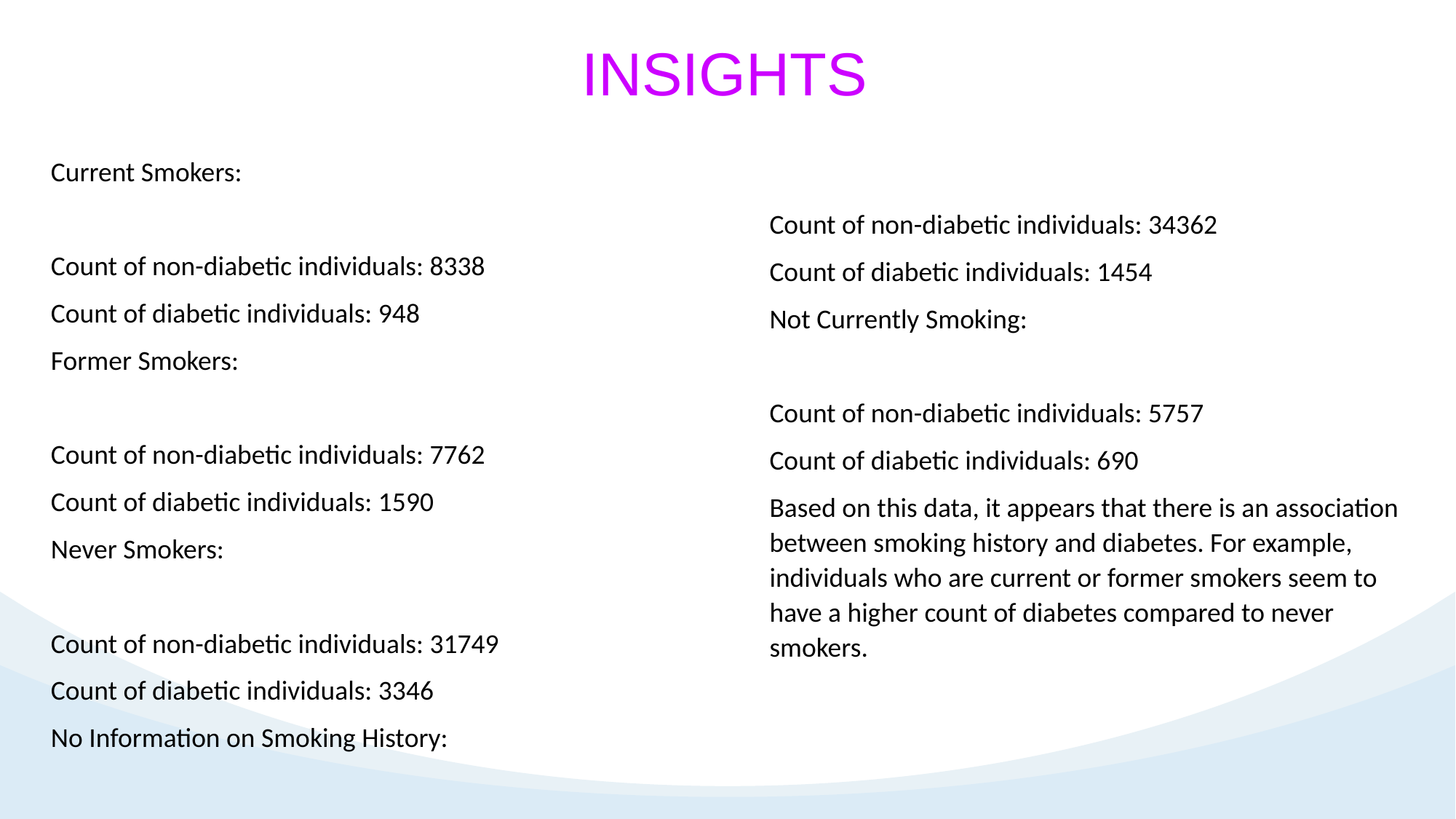

INSIGHTS
Current Smokers:

Count of non-diabetic individuals: 8338
Count of diabetic individuals: 948
Former Smokers:

Count of non-diabetic individuals: 7762
Count of diabetic individuals: 1590
Never Smokers:

Count of non-diabetic individuals: 31749
Count of diabetic individuals: 3346
No Information on Smoking History:

Count of non-diabetic individuals: 34362
Count of diabetic individuals: 1454
Not Currently Smoking:

Count of non-diabetic individuals: 5757
Count of diabetic individuals: 690
Based on this data, it appears that there is an association between smoking history and diabetes. For example, individuals who are current or former smokers seem to have a higher count of diabetes compared to never smokers.